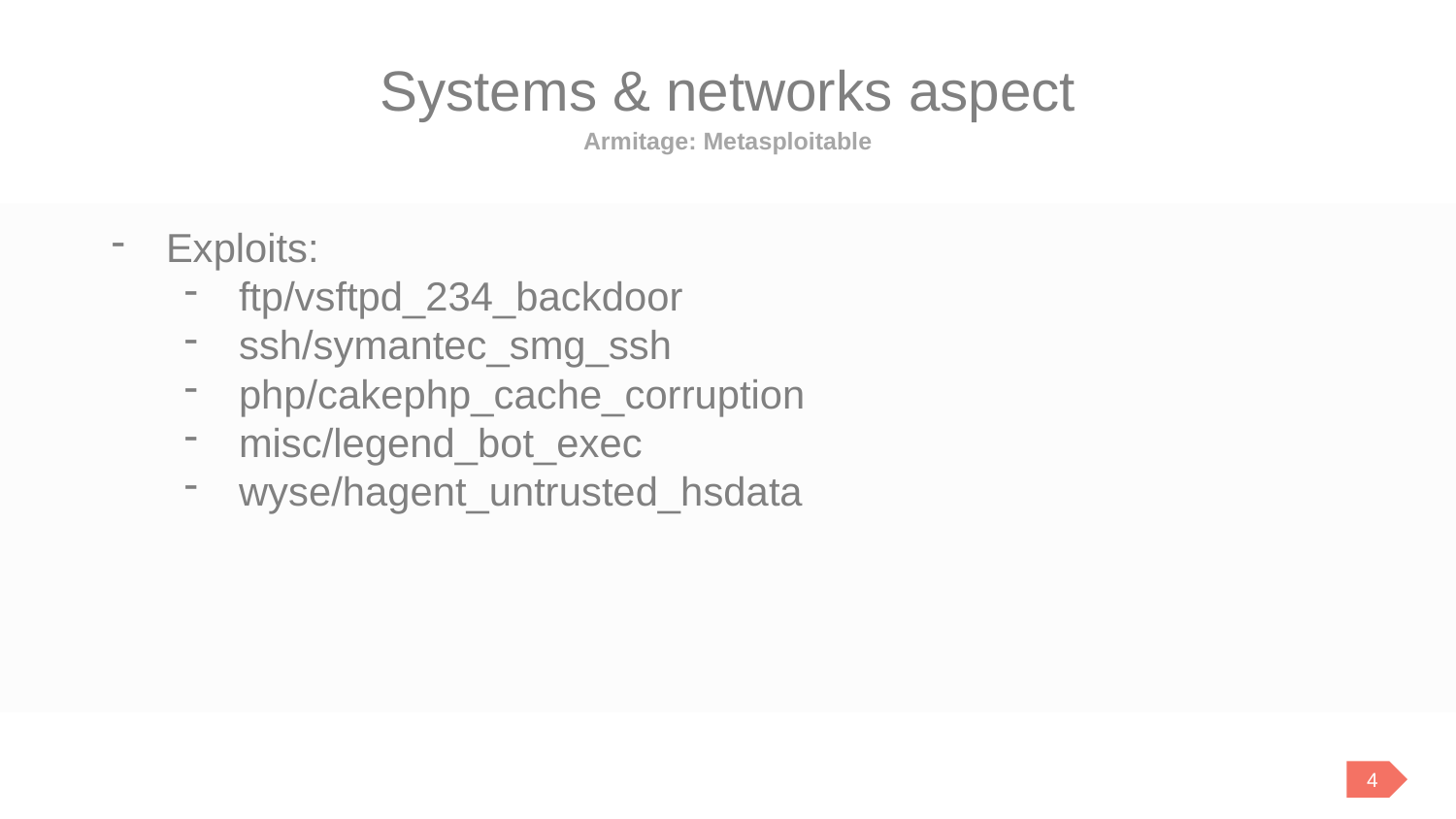

# Systems & networks aspect
Armitage: Metasploitable

Exploits:
ftp/vsftpd_234_backdoor
ssh/symantec_smg_ssh
php/cakephp_cache_corruption
misc/legend_bot_exec
wyse/hagent_untrusted_hsdata
4